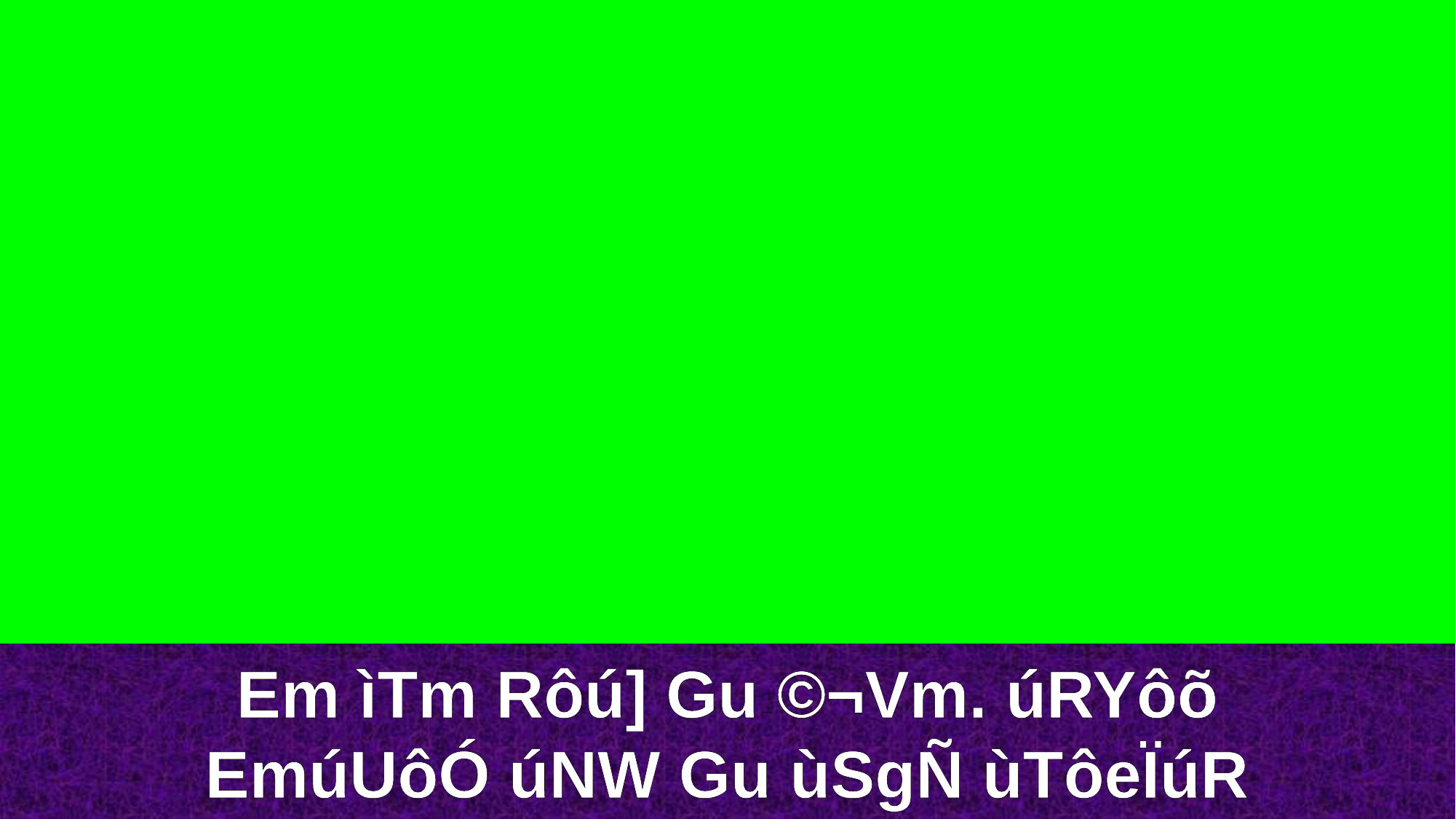

Em ìTm Rôú] Gu ©¬Vm. úRYôõ
EmúUôÓ úNW Gu ùSgÑ ùTôeÏúR